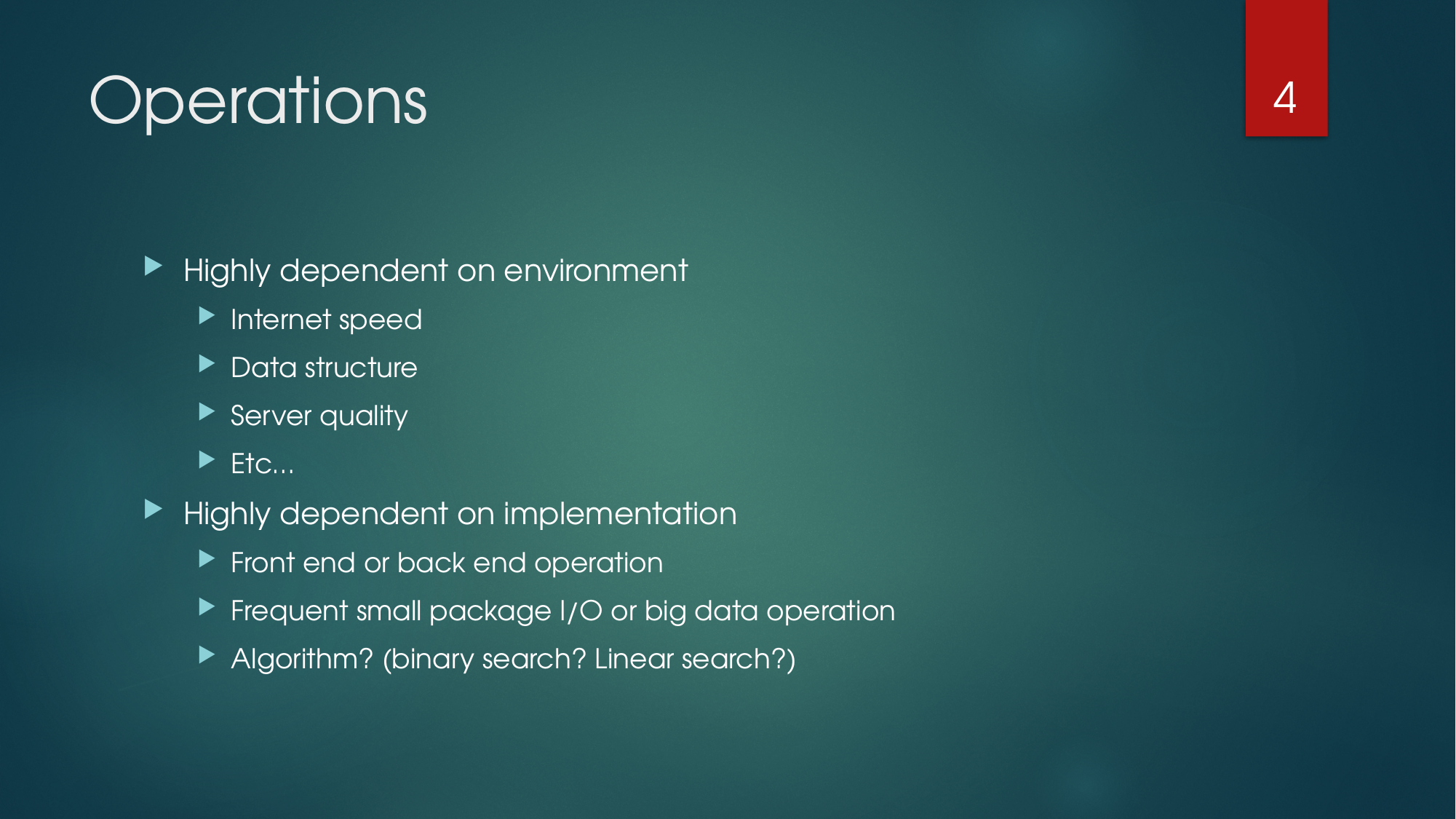

4
# Operations
Highly dependent on environment
Internet speed
Data structure
Server quality
Etc…
Highly dependent on implementation
Front end or back end operation
Frequent small package I/O or big data operation
Algorithm? (binary search? Linear search?)